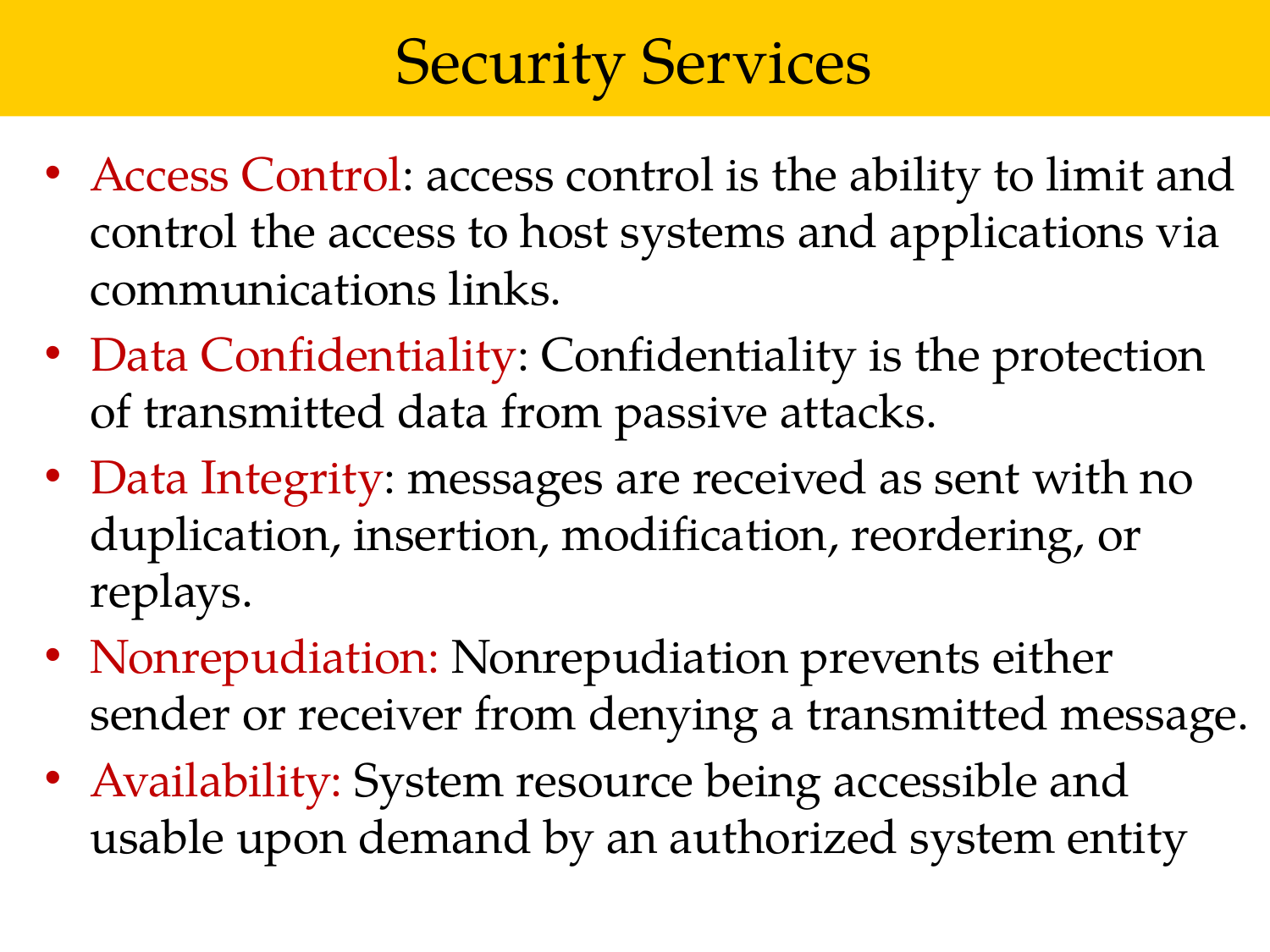

# Security Services
Access Control: access control is the ability to limit and control the access to host systems and applications via communications links.
Data Confidentiality: Confidentiality is the protection of transmitted data from passive attacks.
Data Integrity: messages are received as sent with no duplication, insertion, modification, reordering, or replays.
Nonrepudiation: Nonrepudiation prevents either sender or receiver from denying a transmitted message.
Availability: System resource being accessible and usable upon demand by an authorized system entity